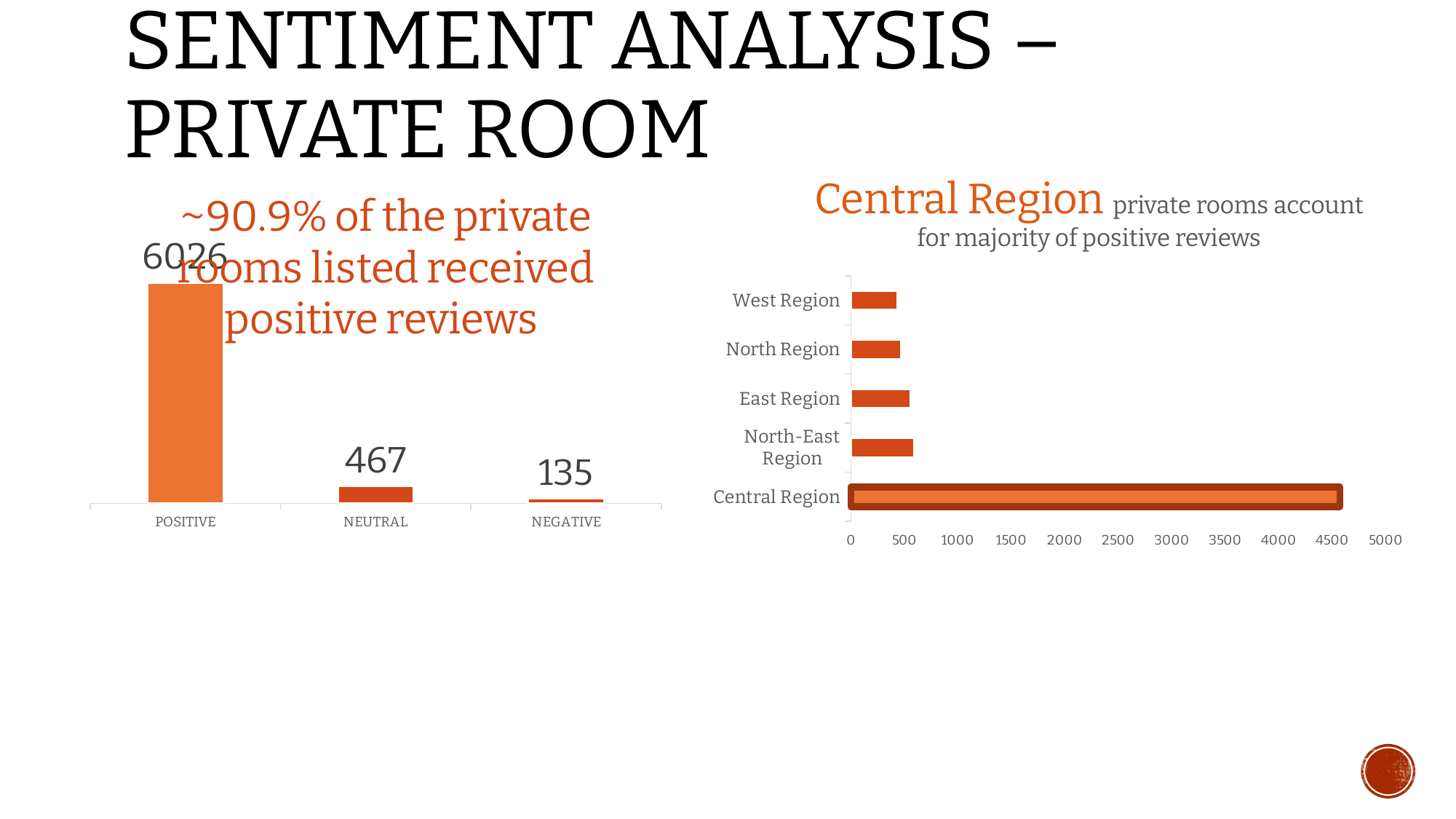

# Sentiment Analysis – private room

### Chart: ~90.9% of the private rooms listed received positive reviews

| Category | Total |
|---|---|
| POSITIVE | 6026.0 |
| NEUTRAL | 467.0 |
| NEGATIVE | 135.0 |
Central Region private rooms account for majority of positive reviews

### Chart

| Category | Total |
|---|---|
| Central Region | 4572.0 |
| North-East Region | 592.0 |
| East Region | 556.0 |
| North Region | 473.0 |
| West Region | 435.0 |